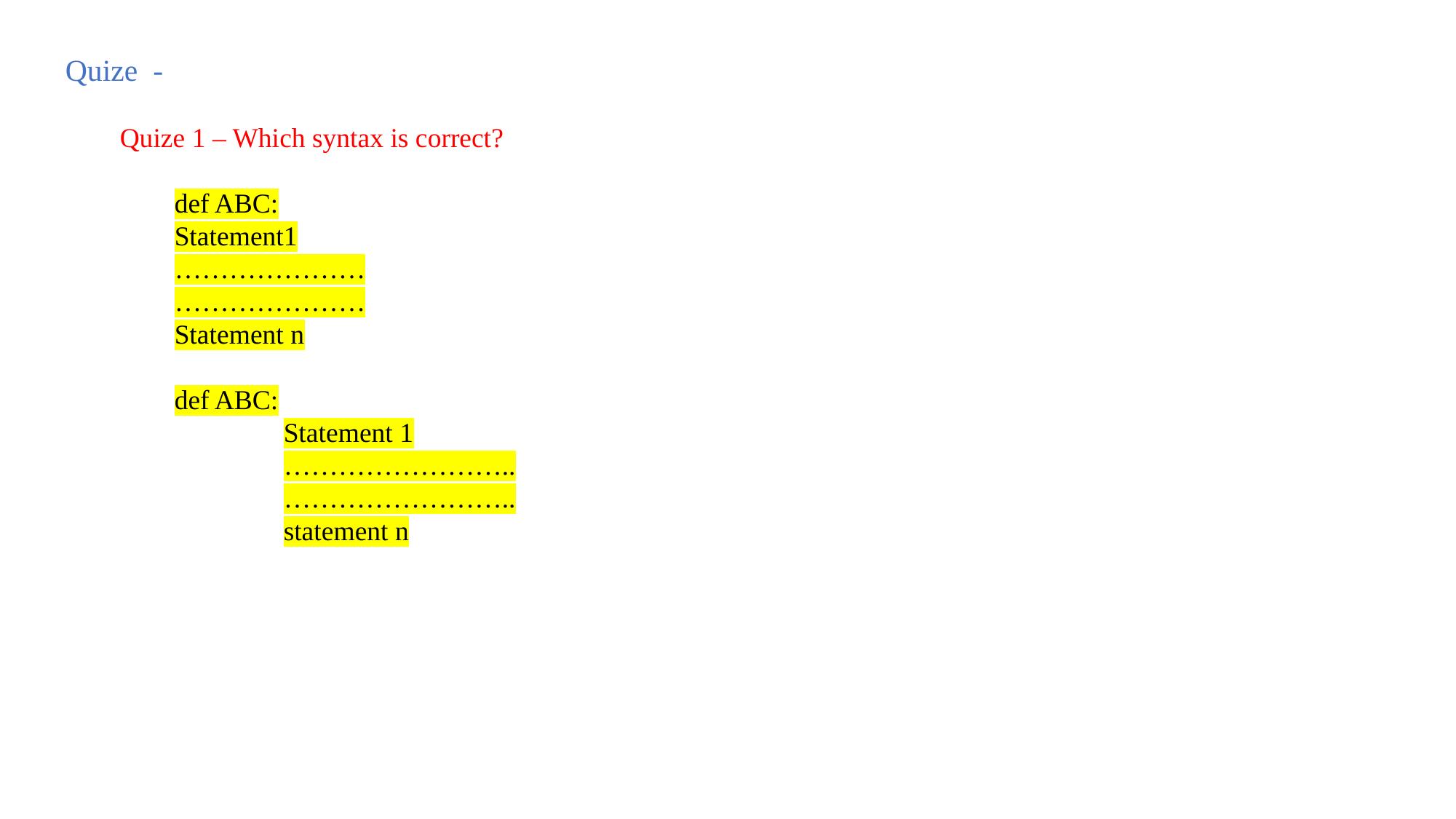

Quize  -

Quize 1 – Which syntax is correct?

def ABC:
Statement1
…………………
…………………
Statement n

def ABC:
	Statement 1
	……………………..
	……………………..
	statement n